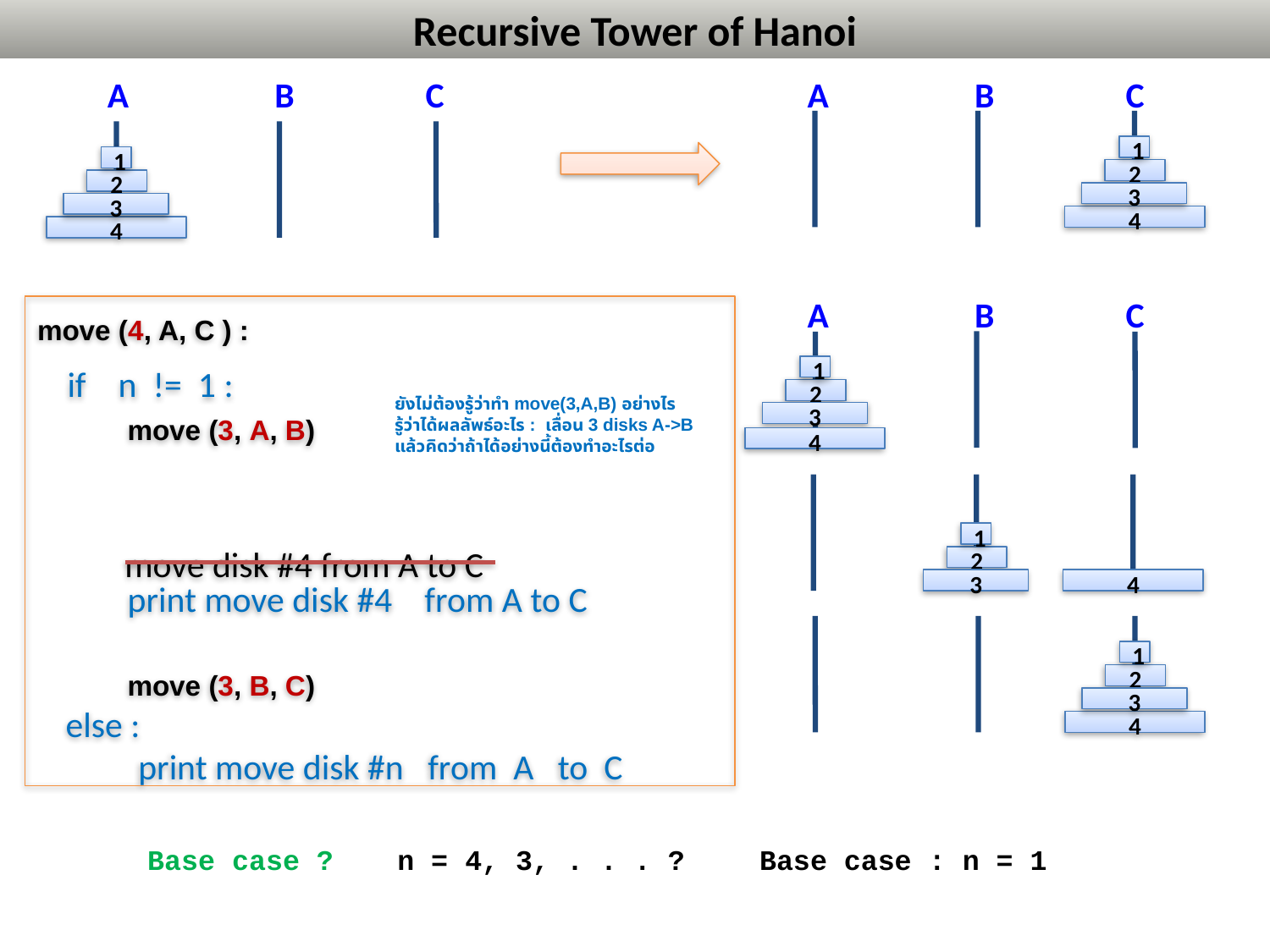

# Recursive Tower of Hanoi
A	     B	        C
A  	     B	        C

1
2
3
4

1
2
3
4
A  	     B	        C

move (4, A, C ) :
if    n  !=  1 :
1
2
3
ยังไม่ต้องรู้ว่าทำ move(3,A,B) อย่างไร
รู้ว่าได้ผลลัพธ์อะไร :  เลื่อน 3 disks A->B
แล้วคิดว่าถ้าได้อย่างนี้ต้องทำอะไรต่อ
move (3, A, B)
4

1
2
3
4
move disk #4 from A to C
print move disk #4    from A to C

1
2
3
4
move (3, B, C)
else :
         print move disk #n   from  A   to  C
Base case ?
n = 4, 3, . . . ?
Base case : n = 1